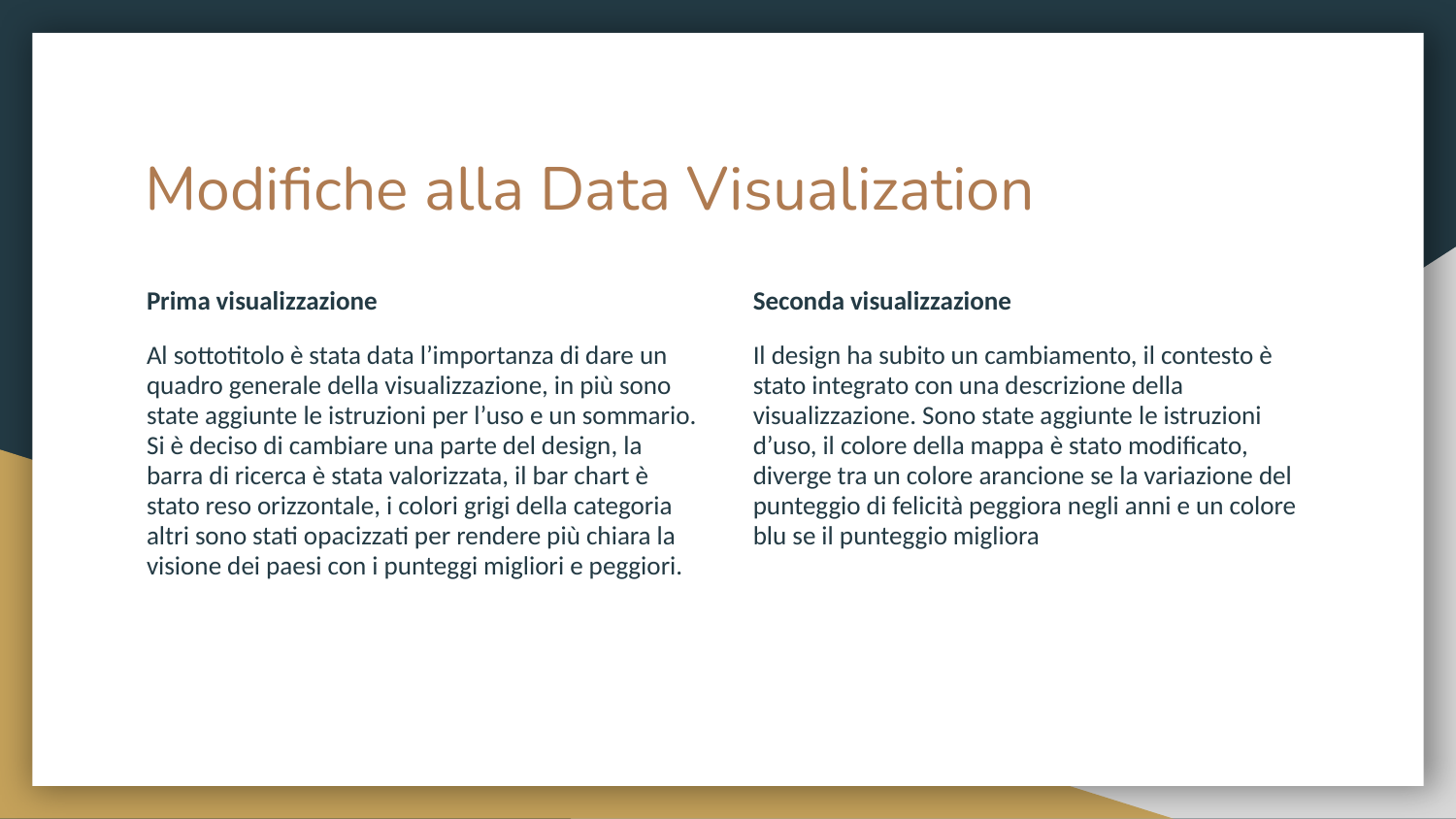

# Modifiche alla Data Visualization
Prima visualizzazione
Al sottotitolo è stata data l’importanza di dare un quadro generale della visualizzazione, in più sono state aggiunte le istruzioni per l’uso e un sommario. Si è deciso di cambiare una parte del design, la barra di ricerca è stata valorizzata, il bar chart è stato reso orizzontale, i colori grigi della categoria altri sono stati opacizzati per rendere più chiara la visione dei paesi con i punteggi migliori e peggiori.
Seconda visualizzazione
Il design ha subito un cambiamento, il contesto è stato integrato con una descrizione della visualizzazione. Sono state aggiunte le istruzioni d’uso, il colore della mappa è stato modificato, diverge tra un colore arancione se la variazione del punteggio di felicità peggiora negli anni e un colore blu se il punteggio migliora